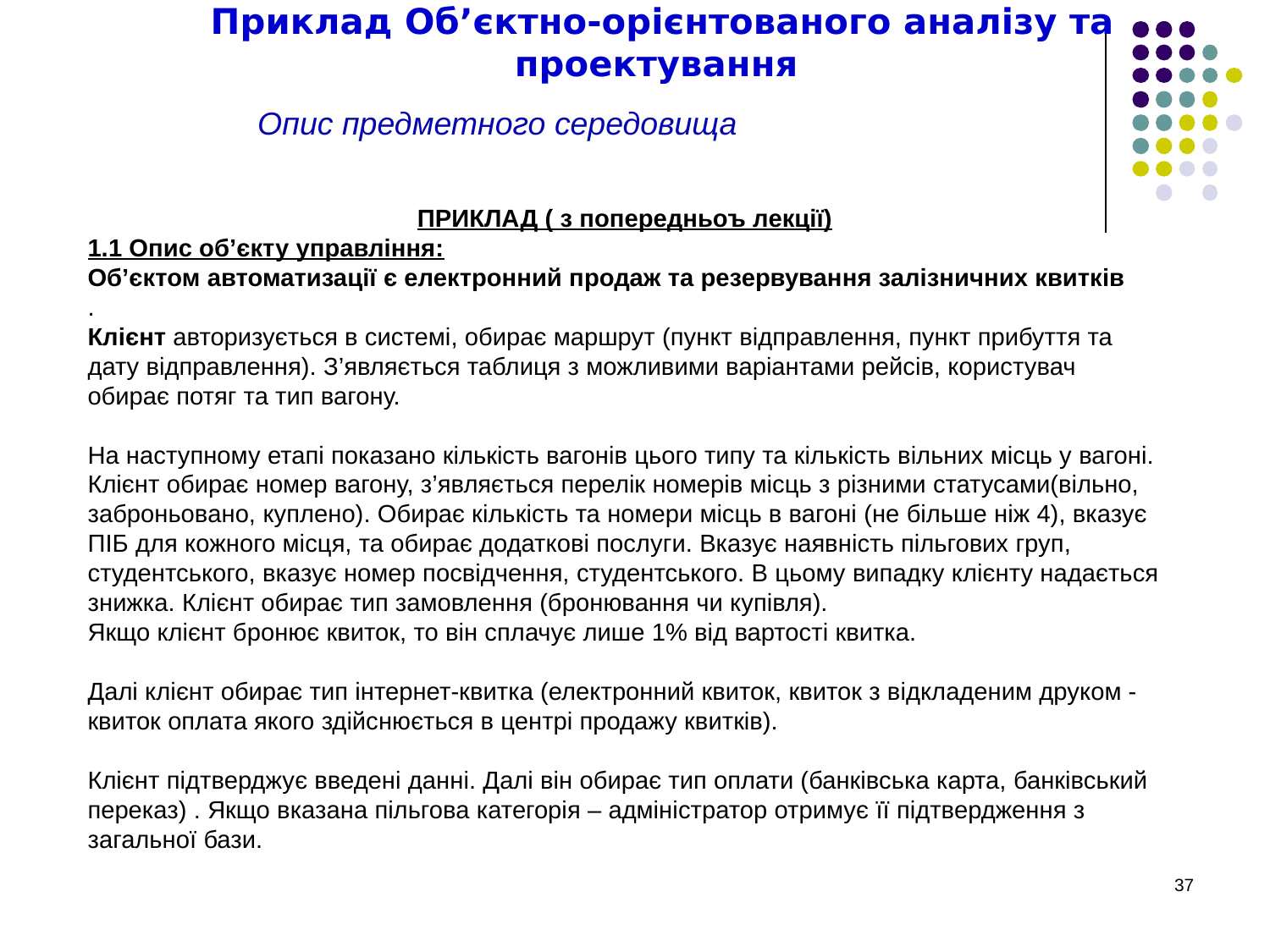

Приклад Об’єктно-орієнтованого аналізу та проектування
Опис предметного середовища
ПРИКЛАД ( з попередньоъ лекції)
1.1 Опис об’єкту управління:
Об’єктом автоматизації є електронний продаж та резервування залізничних квитків
.
Клієнт авторизується в системі, обирає маршрут (пункт відправлення, пункт прибуття та дату відправлення). З’являється таблиця з можливими варіантами рейсів, користувач обирає потяг та тип вагону.

На наступному етапі показано кількість вагонів цього типу та кількість вільних місць у вагоні. Клієнт обирає номер вагону, з’являється перелік номерів місць з різними статусами(вільно, заброньовано, куплено). Обирає кількість та номери місць в вагоні (не більше ніж 4), вказує ПІБ для кожного місця, та обирає додаткові послуги. Вказує наявність пільгових груп, студентського, вказує номер посвідчення, студентського. В цьому випадку клієнту надається знижка. Клієнт обирає тип замовлення (бронювання чи купівля).
Якщо клієнт бронює квиток, то він сплачує лише 1% від вартості квитка.
Далі клієнт обирає тип інтернет-квитка (електронний квиток, квиток з відкладеним друком - квиток оплата якого здійснюється в центрі продажу квитків).
Клієнт підтверджує введені данні. Далі він обирає тип оплати (банківська карта, банківський переказ) . Якщо вказана пільгова категорія – адміністратор отримує її підтвердження з загальної бази.
37